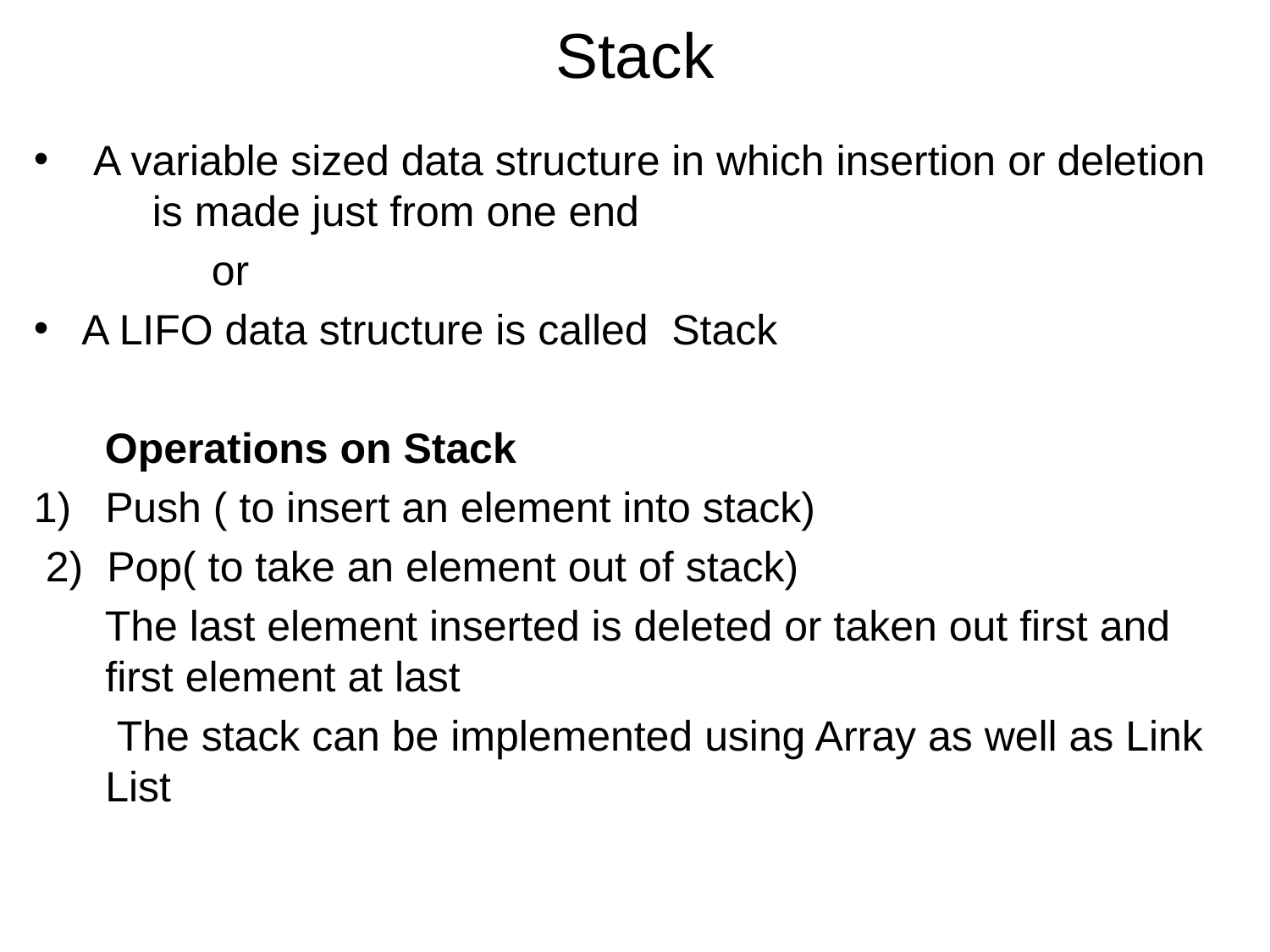

# Stack
 A variable sized data structure in which insertion or deletion        is made just from one end
               or
A LIFO data structure is called  Stack

      Operations on Stack
Push ( to insert an element into stack)
 2)  Pop( to take an element out of stack)
      The last element inserted is deleted or taken out first and first element at last
       The stack can be implemented using Array as well as Link List